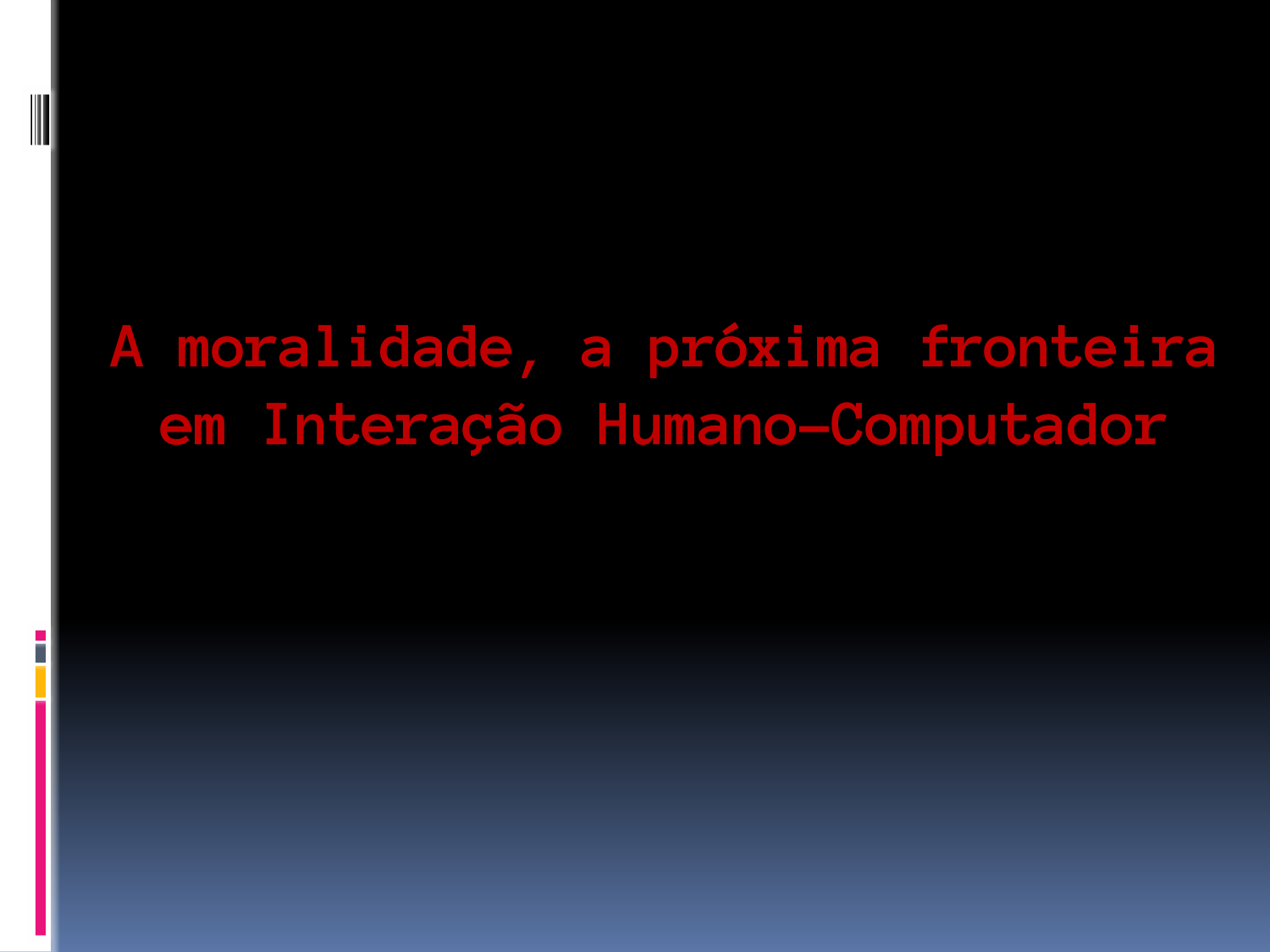

# A moralidade, a próxima fronteira em Interação Humano-Computador